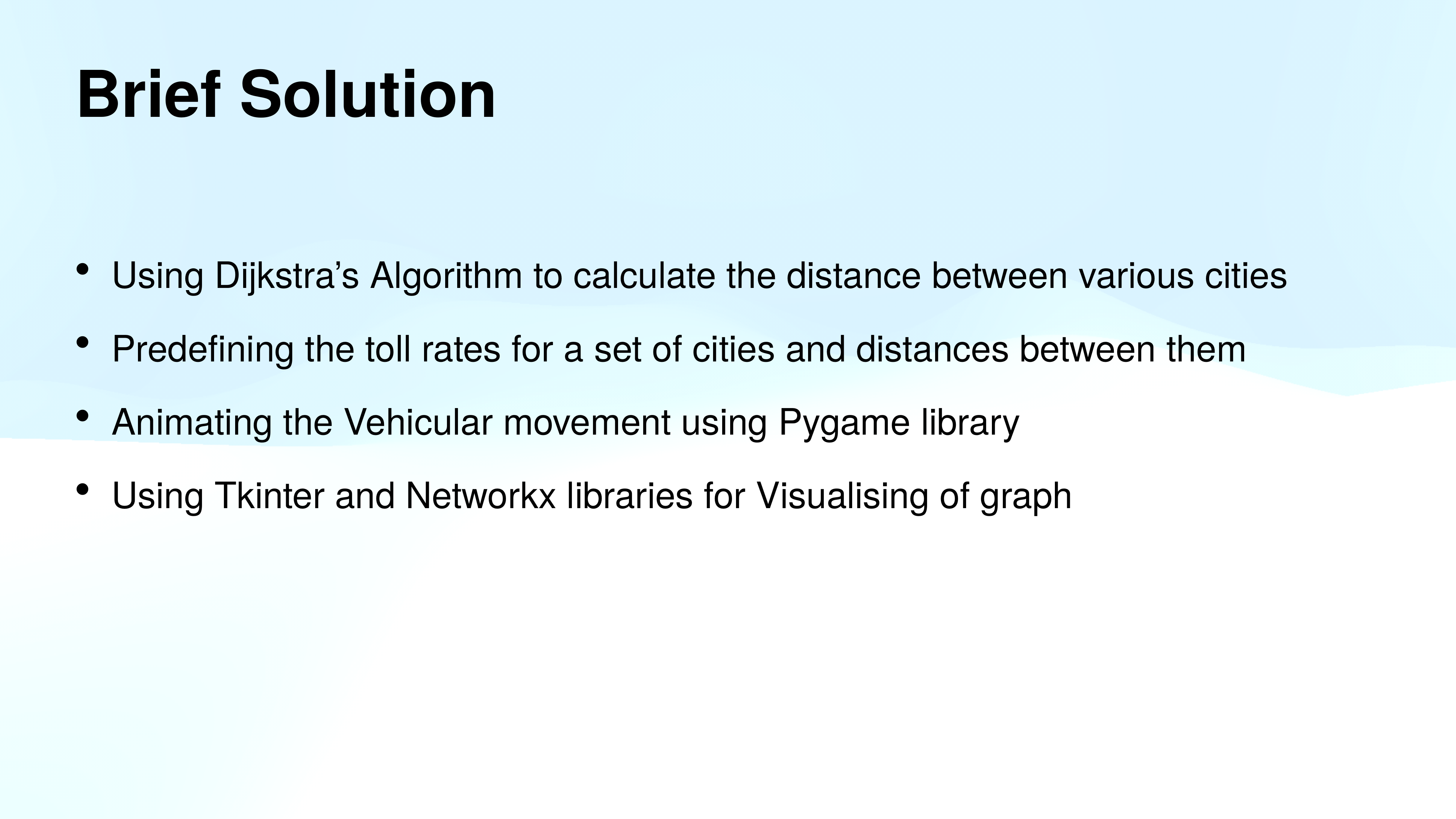

# Brief Solution
Using Dijkstra’s Algorithm to calculate the distance between various cities
Predefining the toll rates for a set of cities and distances between them
Animating the Vehicular movement using Pygame library
Using Tkinter and Networkx libraries for Visualising of graph